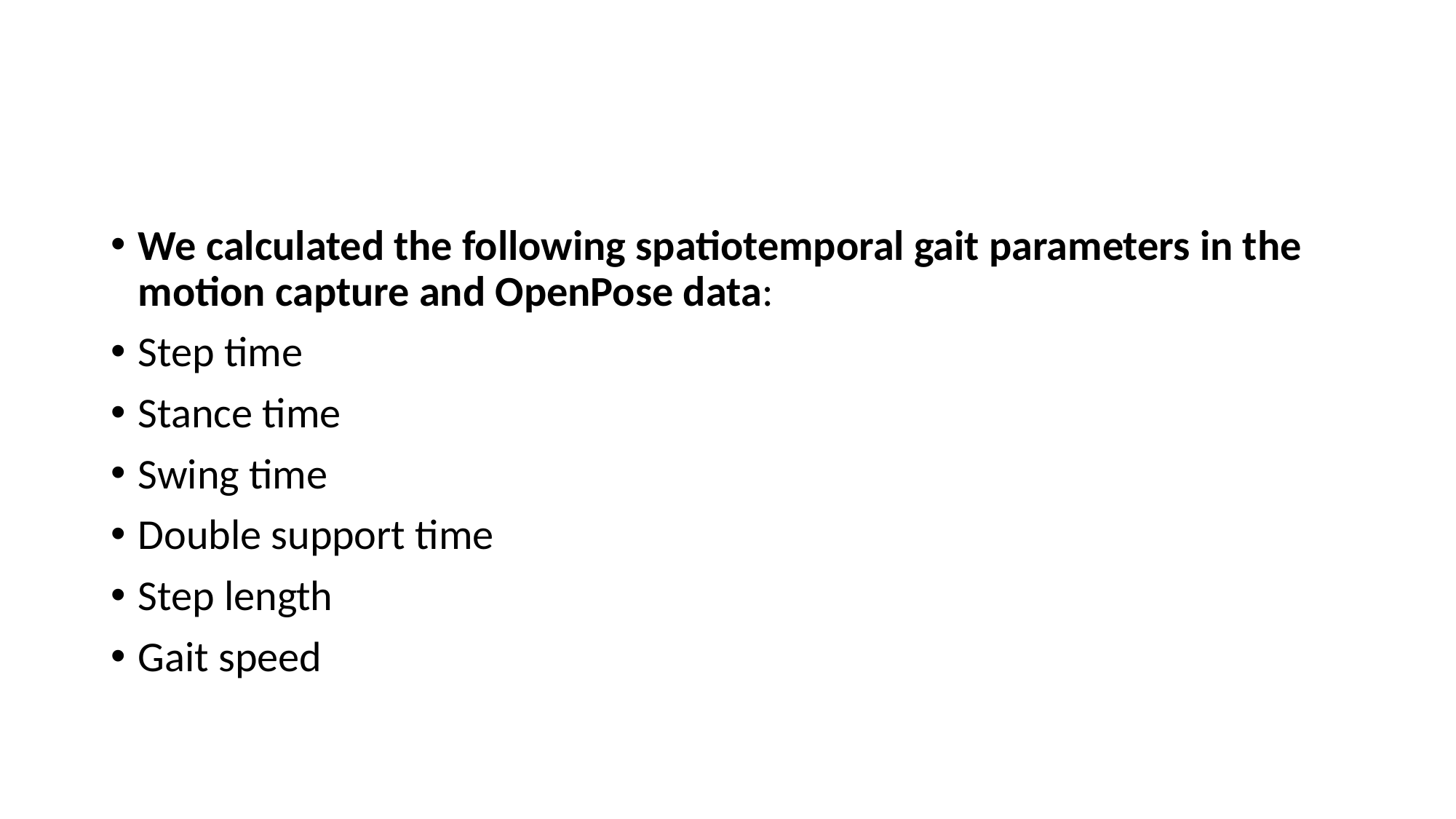

#
We calculated the following spatiotemporal gait parameters in the motion capture and OpenPose data:
Step time
Stance time
Swing time
Double support time
Step length
Gait speed